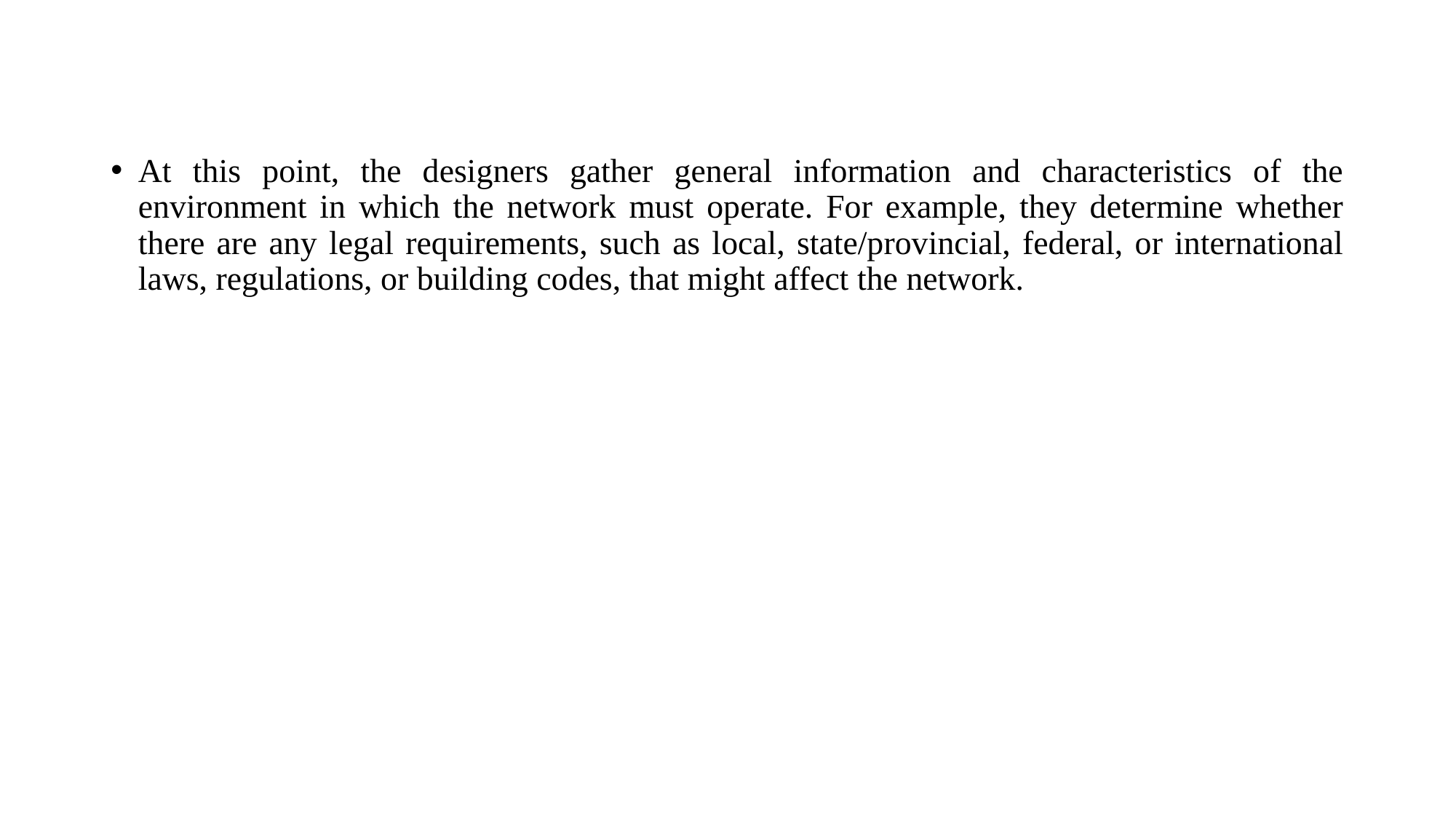

#
At this point, the designers gather general information and characteristics of the environment in which the network must operate. For example, they determine whether there are any legal requirements, such as local, state/provincial, federal, or international laws, regulations, or building codes, that might affect the network.